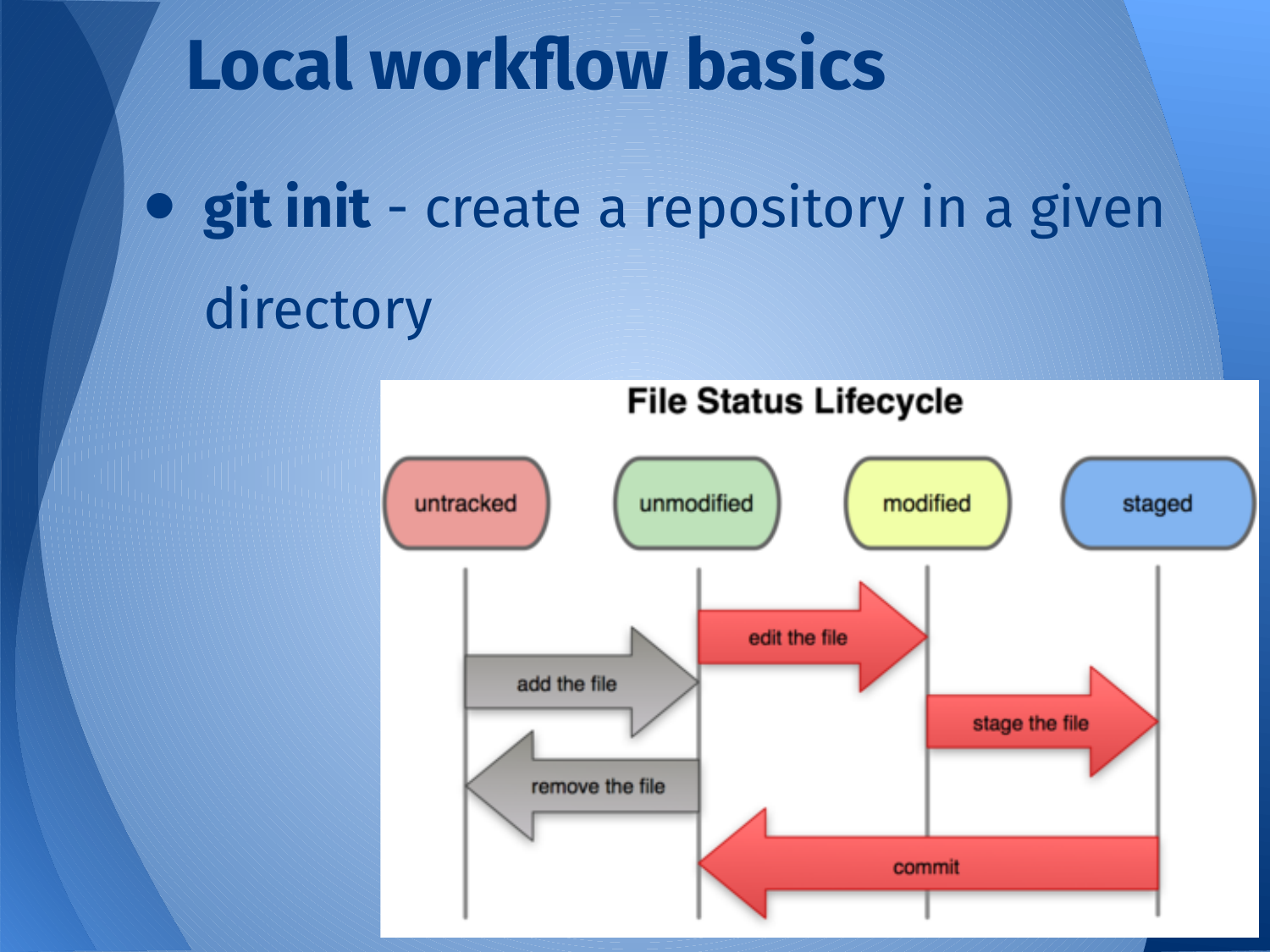

# Local workflow basics
git init - create a repository in a given directory